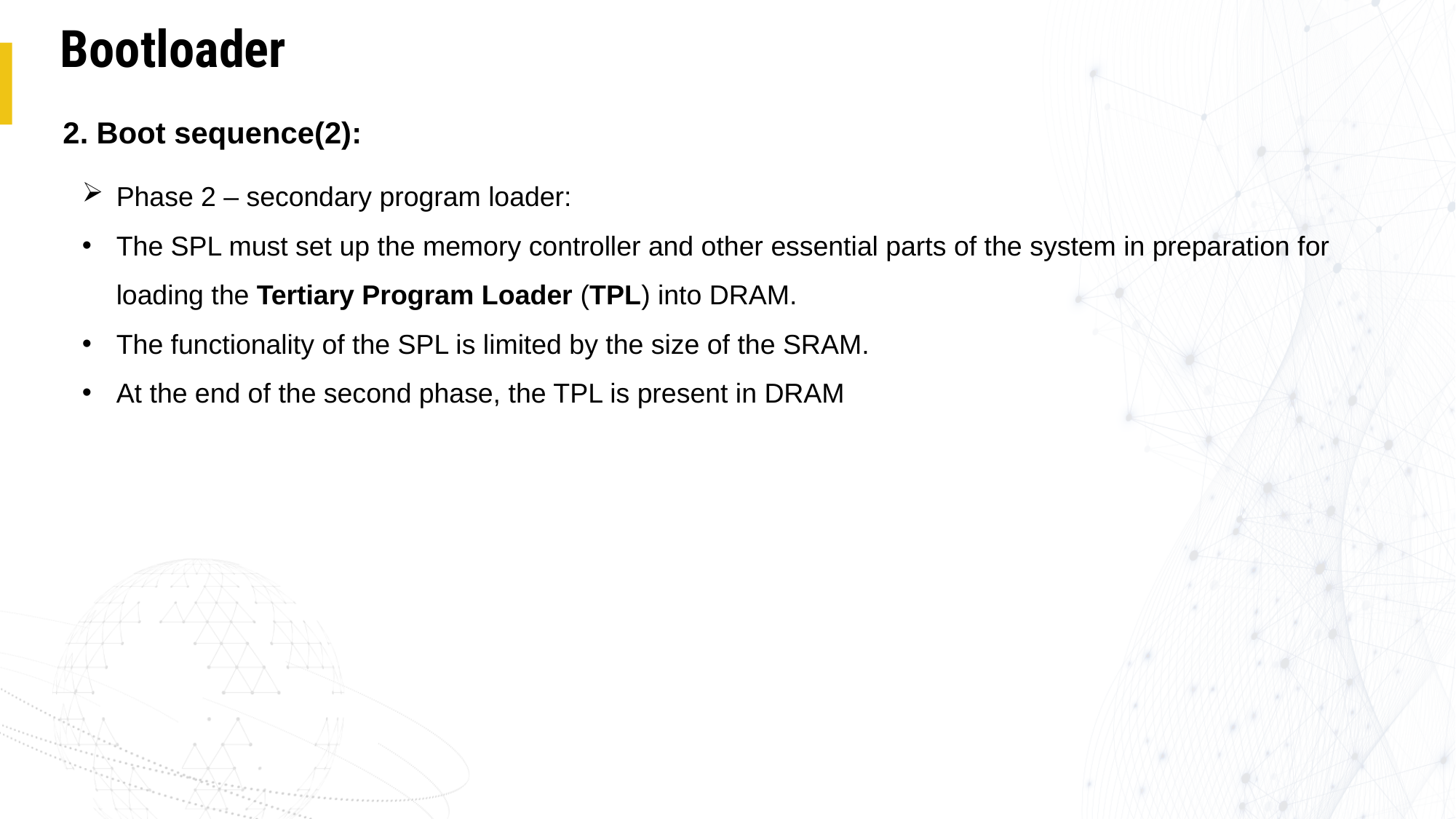

# Bootloader
2. Boot sequence(2):
Phase 2 – secondary program loader:
The SPL must set up the memory controller and other essential parts of the system in preparation for loading the Tertiary Program Loader (TPL) into DRAM.
The functionality of the SPL is limited by the size of the SRAM.
At the end of the second phase, the TPL is present in DRAM